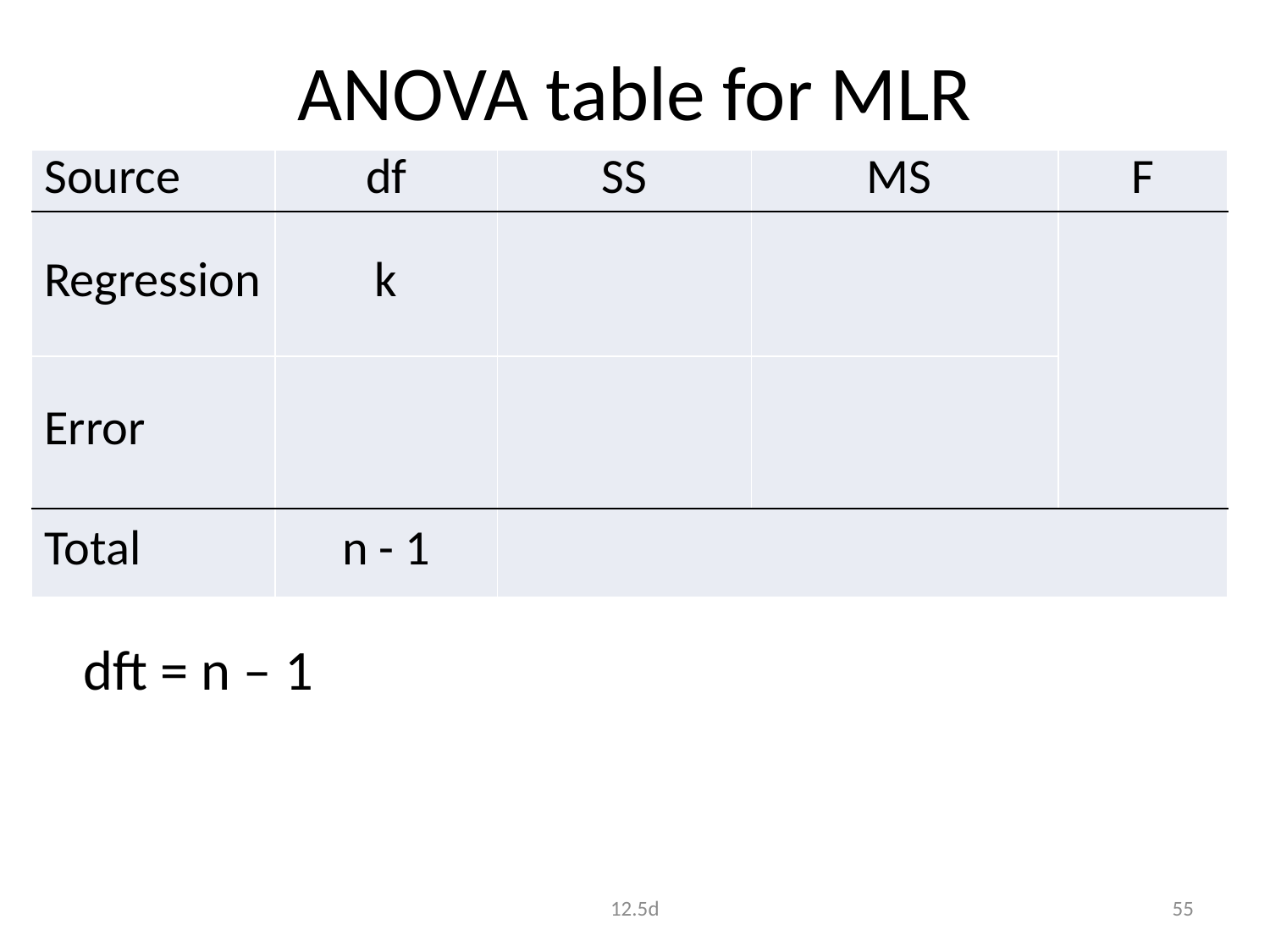

# ANOVA table for MLR
| Source | df | SS | MS | F |
| --- | --- | --- | --- | --- |
| Regression | k |  |  |  |
| Error |  |  |  |  |
| Total | n - 1 |  |  |  |
dft = n – 1
12.5d
55